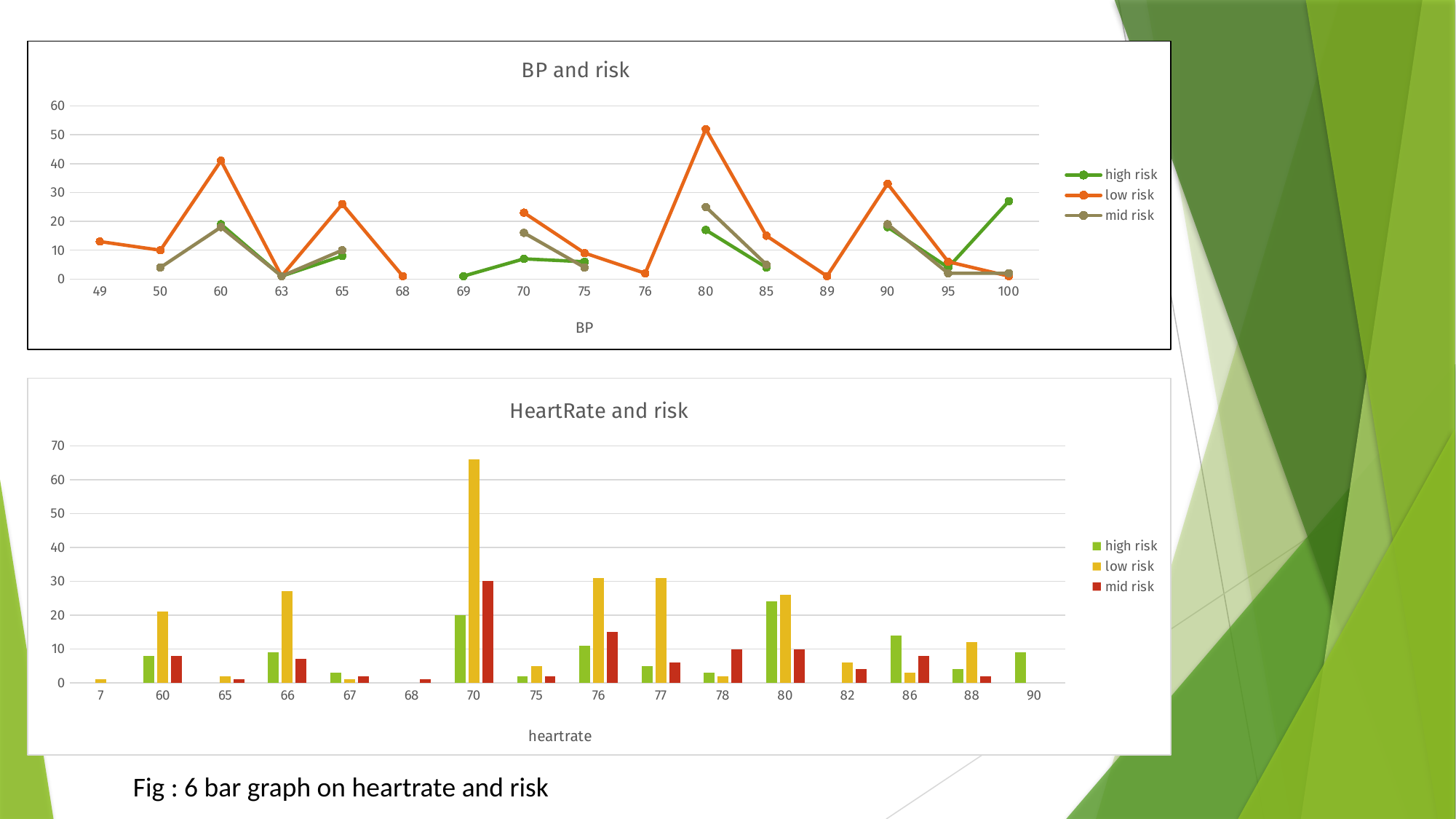

### Chart: BP and risk

| Category | high risk | low risk | mid risk |
|---|---|---|---|
| 49 | None | 13.0 | None |
| 50 | None | 10.0 | 4.0 |
| 60 | 19.0 | 41.0 | 18.0 |
| 63 | 1.0 | 1.0 | 1.0 |
| 65 | 8.0 | 26.0 | 10.0 |
| 68 | None | 1.0 | None |
| 69 | 1.0 | None | None |
| 70 | 7.0 | 23.0 | 16.0 |
| 75 | 6.0 | 9.0 | 4.0 |
| 76 | None | 2.0 | None |
| 80 | 17.0 | 52.0 | 25.0 |
| 85 | 4.0 | 15.0 | 5.0 |
| 89 | None | 1.0 | None |
| 90 | 18.0 | 33.0 | 19.0 |
| 95 | 4.0 | 6.0 | 2.0 |
| 100 | 27.0 | 1.0 | 2.0 |

### Chart: HeartRate and risk

| Category | high risk | low risk | mid risk |
|---|---|---|---|
| 7 | None | 1.0 | None |
| 60 | 8.0 | 21.0 | 8.0 |
| 65 | None | 2.0 | 1.0 |
| 66 | 9.0 | 27.0 | 7.0 |
| 67 | 3.0 | 1.0 | 2.0 |
| 68 | None | None | 1.0 |
| 70 | 20.0 | 66.0 | 30.0 |
| 75 | 2.0 | 5.0 | 2.0 |
| 76 | 11.0 | 31.0 | 15.0 |
| 77 | 5.0 | 31.0 | 6.0 |
| 78 | 3.0 | 2.0 | 10.0 |
| 80 | 24.0 | 26.0 | 10.0 |
| 82 | None | 6.0 | 4.0 |
| 86 | 14.0 | 3.0 | 8.0 |
| 88 | 4.0 | 12.0 | 2.0 |
| 90 | 9.0 | None | None |
Fig : 6 bar graph on heartrate and risk